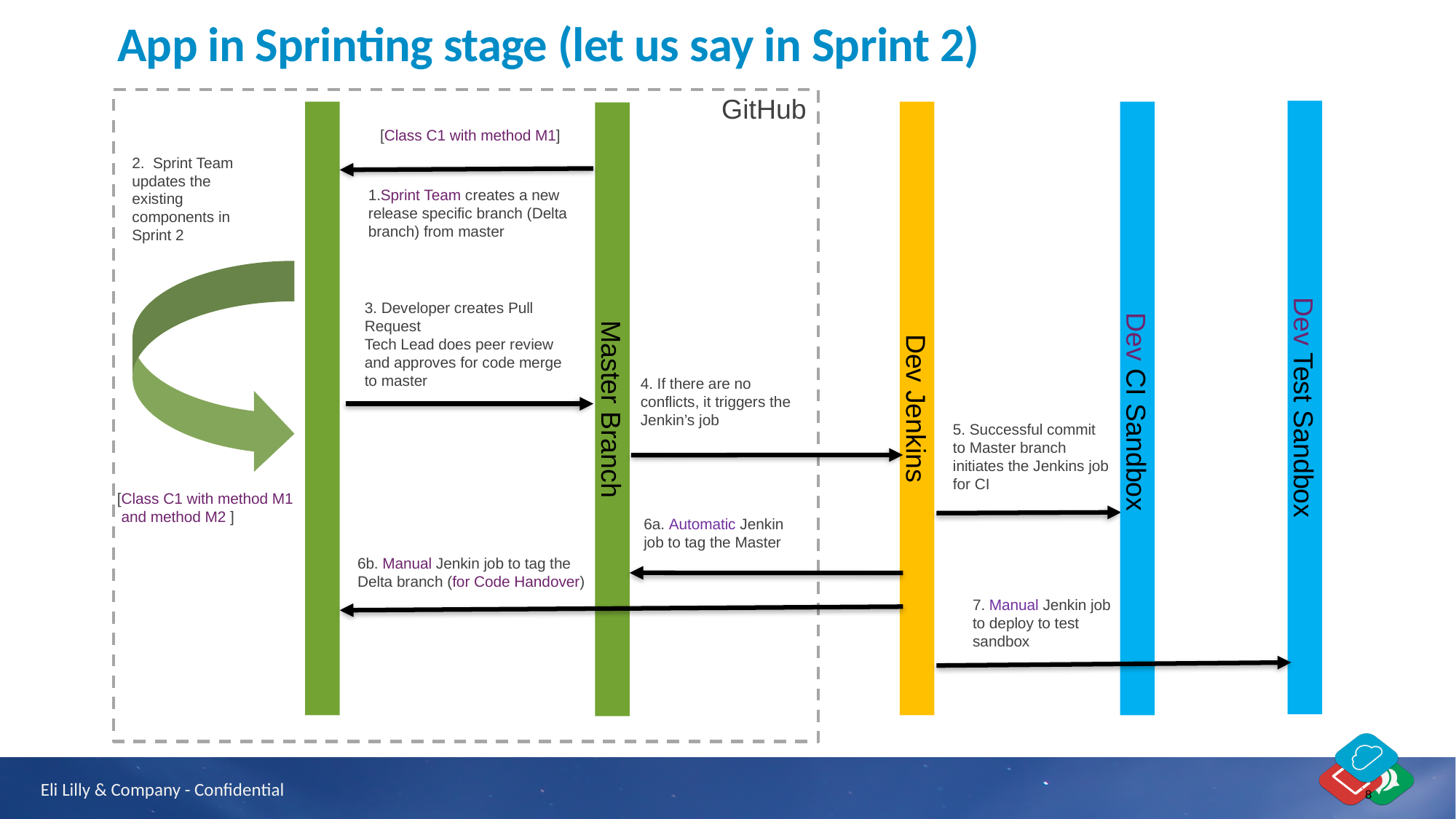

# App in Sprinting stage (let us say in Sprint 2)
GitHub

[Class C1 with method M1]
2.  Sprint Team updates the existing components in Sprint 2
1.Sprint Team creates a new release specific branch (Delta branch) from master

3. Developer creates Pull Request
Tech Lead does peer review and approves for code merge to master
4. If there are no conflicts, it triggers the Jenkin’s job
Dev Test Sandbox
 Dev CI Sandbox
Dev Jenkins

Master Branch
5. Successful commit to Master branch initiates the Jenkins job for CI
[Class C1 with method M1
 and method M2 ]
6a. Automatic Jenkin job to tag the Master
6b. Manual Jenkin job to tag the Delta branch (for Code Handover)
7. Manual Jenkin job to deploy to test sandbox

8